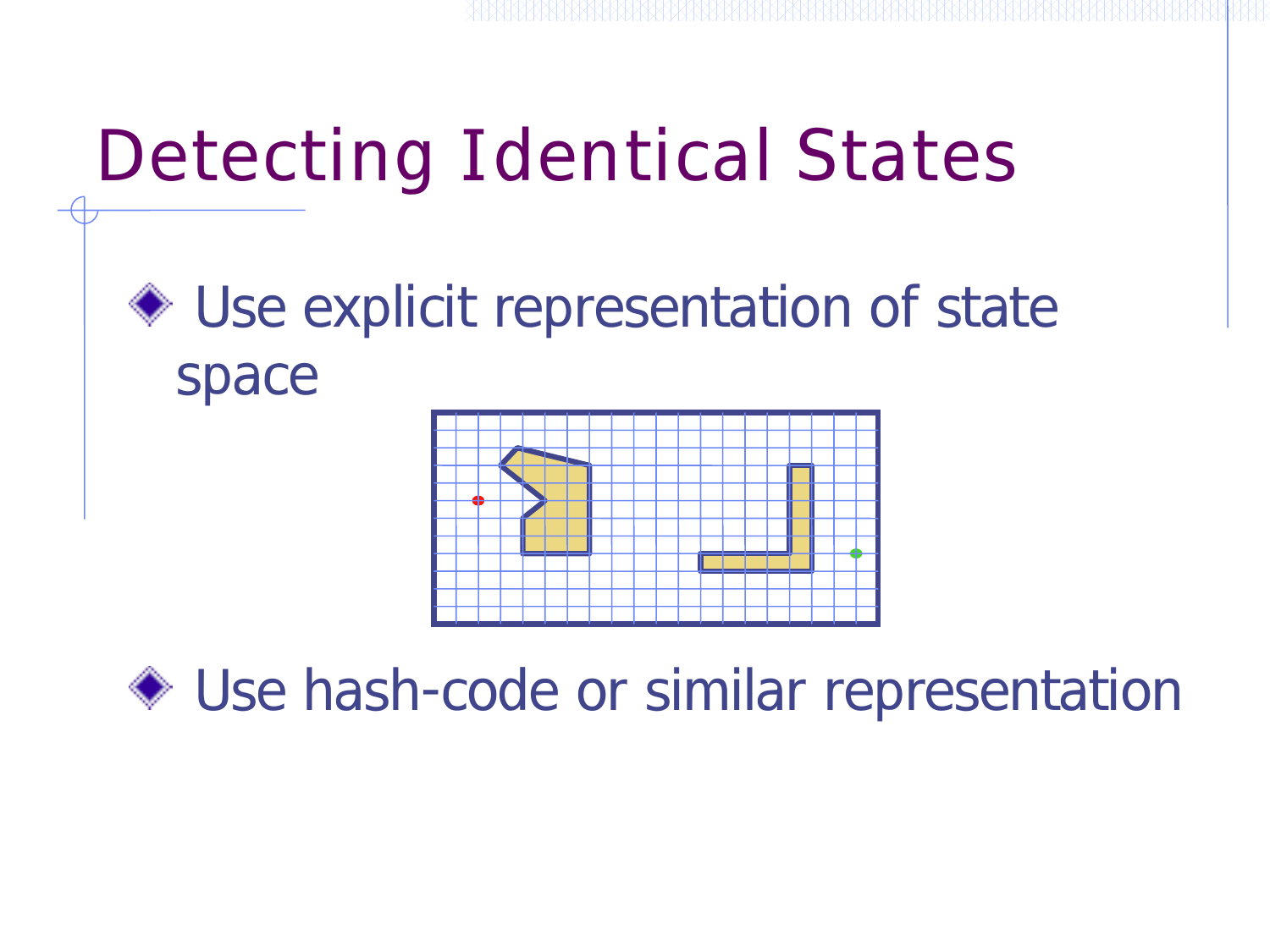

# Detecting Identical States
 Use explicit representation of state space

 Use hash-code or similar representation